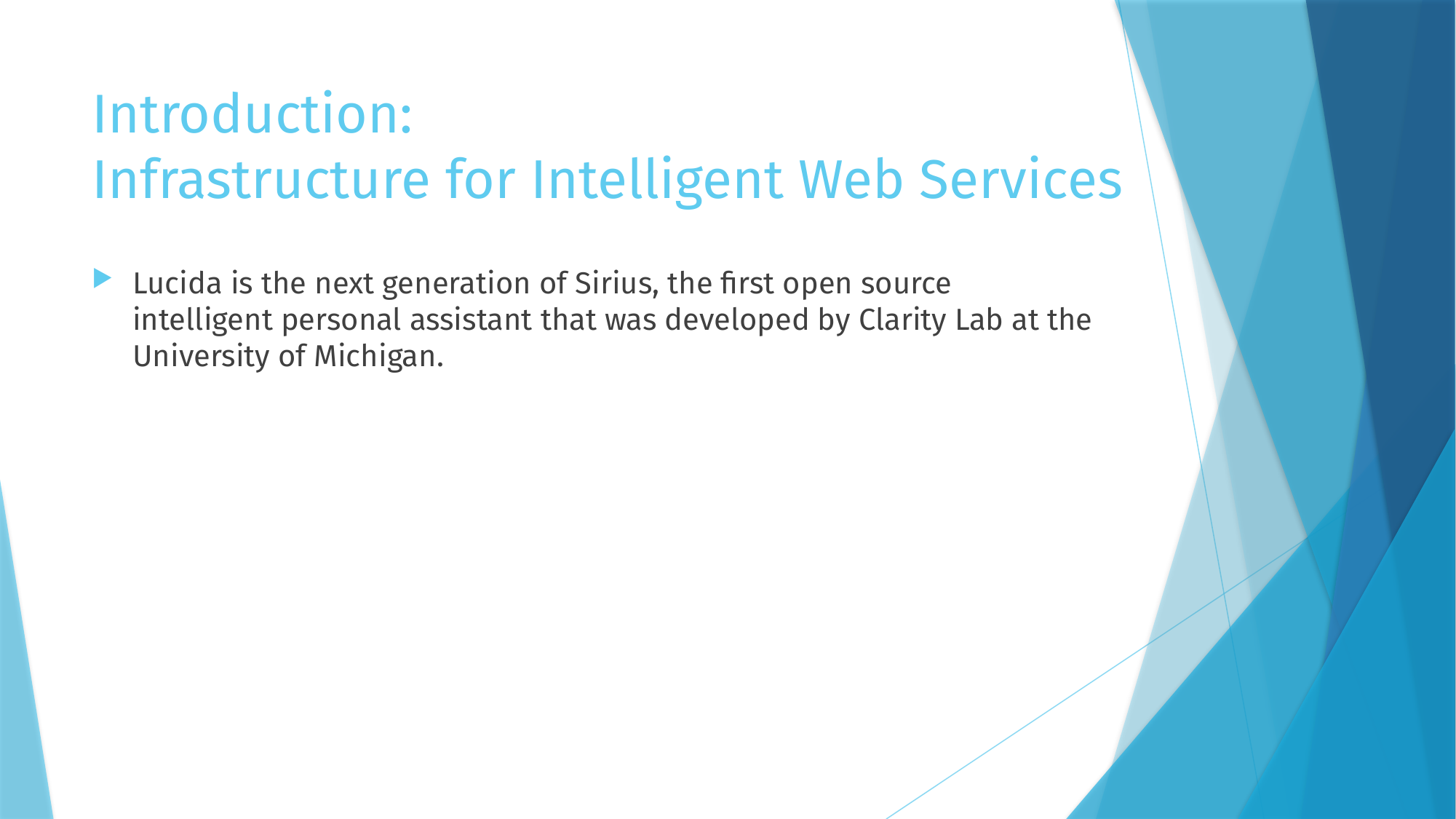

# Introduction: Infrastructure for Intelligent Web Services
Lucida is the next generation of Sirius, the first open source intelligent personal assistant that was developed by Clarity Lab at the University of Michigan.